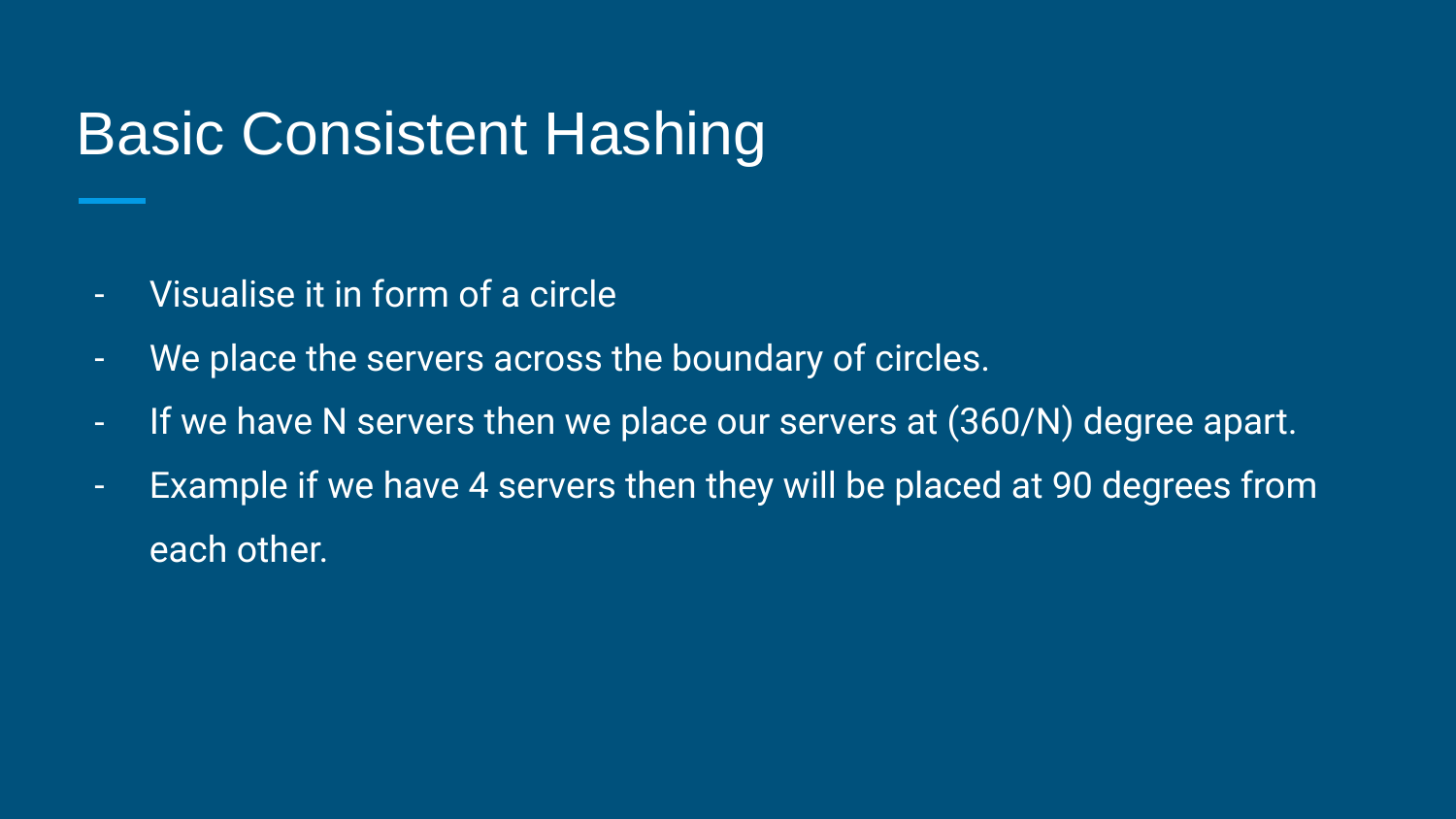

# Basic Consistent Hashing
Visualise it in form of a circle
We place the servers across the boundary of circles.
If we have N servers then we place our servers at (360/N) degree apart.
Example if we have 4 servers then they will be placed at 90 degrees from each other.